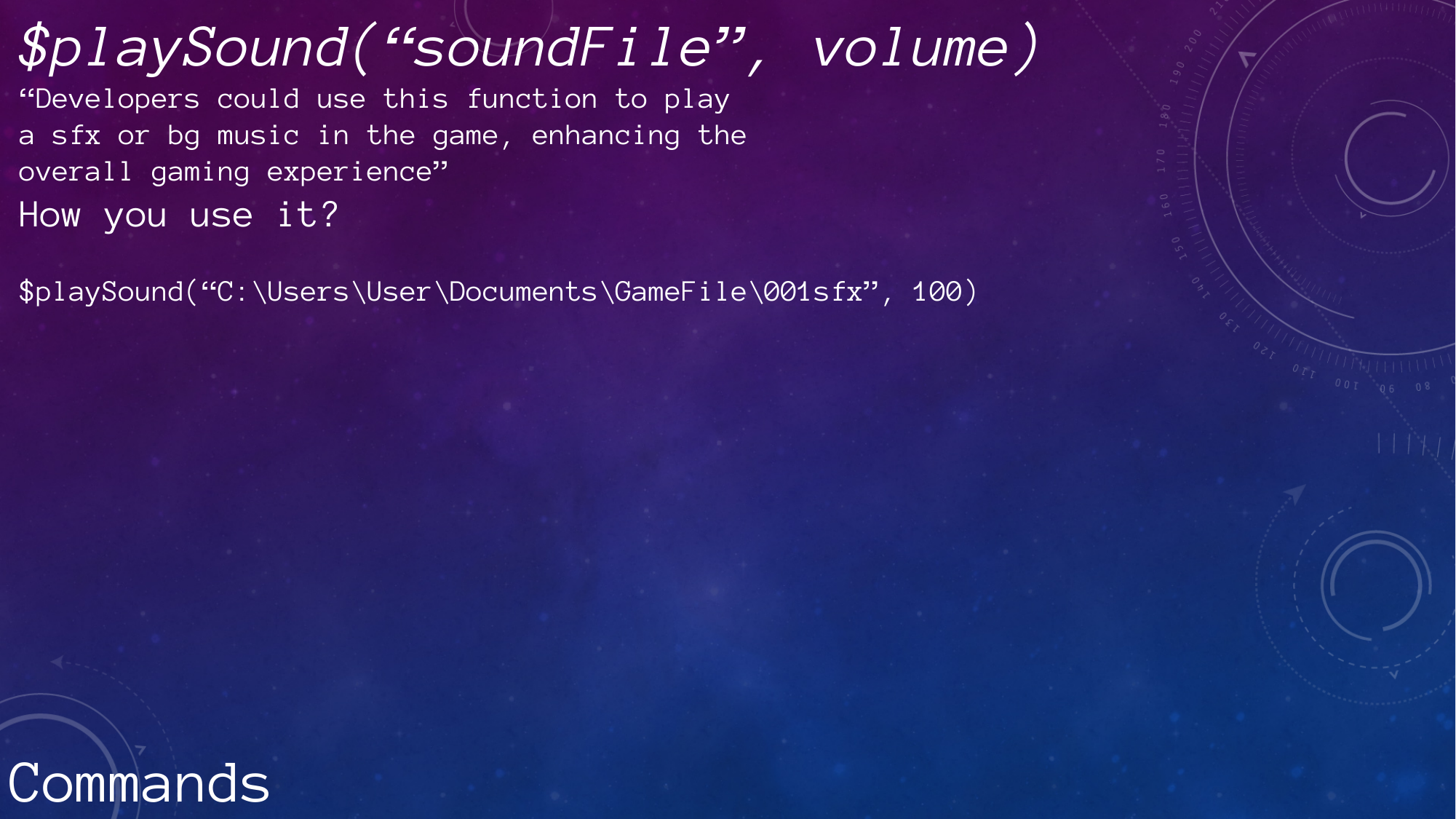

$playSound(“soundFile”, volume)
“Developers could use this function to play
a sfx or bg music in the game, enhancing the
overall gaming experience”
How you use it?

$playSound(“C:\Users\User\Documents\GameFile\001sfx”, 100)
Commands